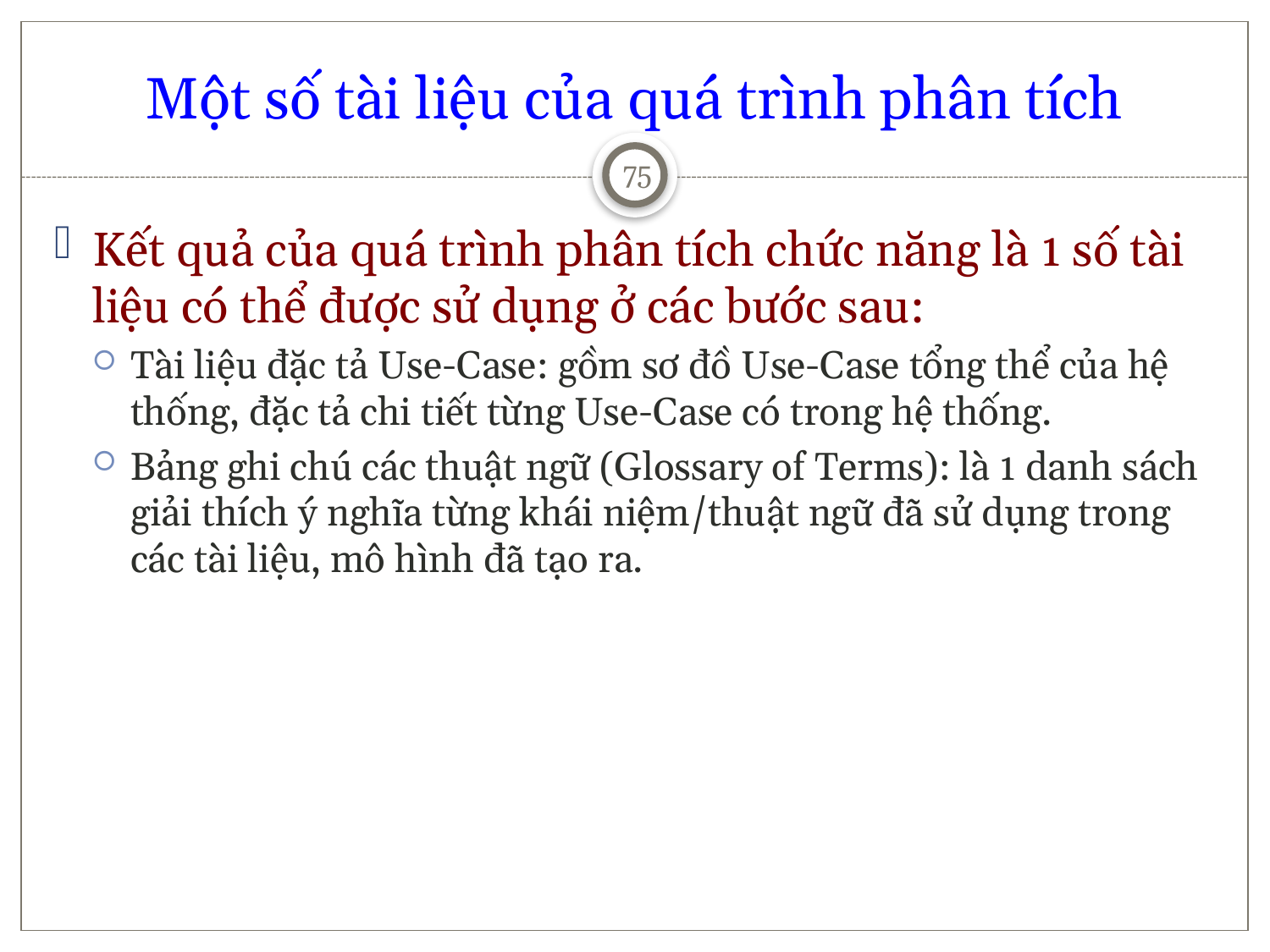

# Một số tài liệu của quá trình phân tích
75
Kết quả của quá trình phân tích chức năng là 1 số tài liệu có thể được sử dụng ở các bước sau:
Tài liệu đặc tả Use-Case: gồm sơ đồ Use-Case tổng thể của hệ thống, đặc tả chi tiết từng Use-Case có trong hệ thống.
Bảng ghi chú các thuật ngữ (Glossary of Terms): là 1 danh sách giải thích ý nghĩa từng khái niệm/thuật ngữ đã sử dụng trong các tài liệu, mô hình đã tạo ra.